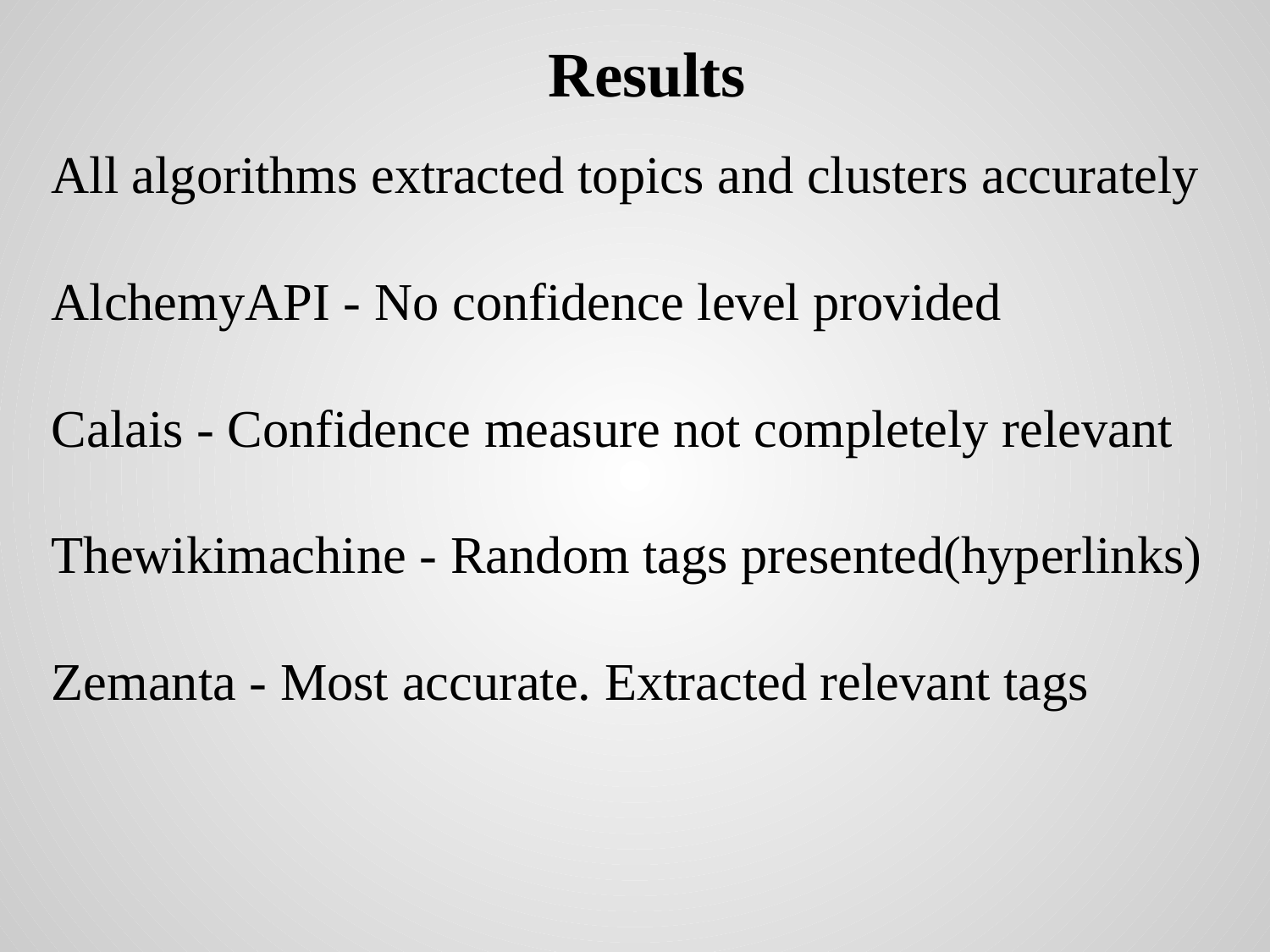

# Results
All algorithms extracted topics and clusters accurately

AlchemyAPI - No confidence level provided

Calais - Confidence measure not completely relevant

Thewikimachine - Random tags presented(hyperlinks)

Zemanta - Most accurate. Extracted relevant tags